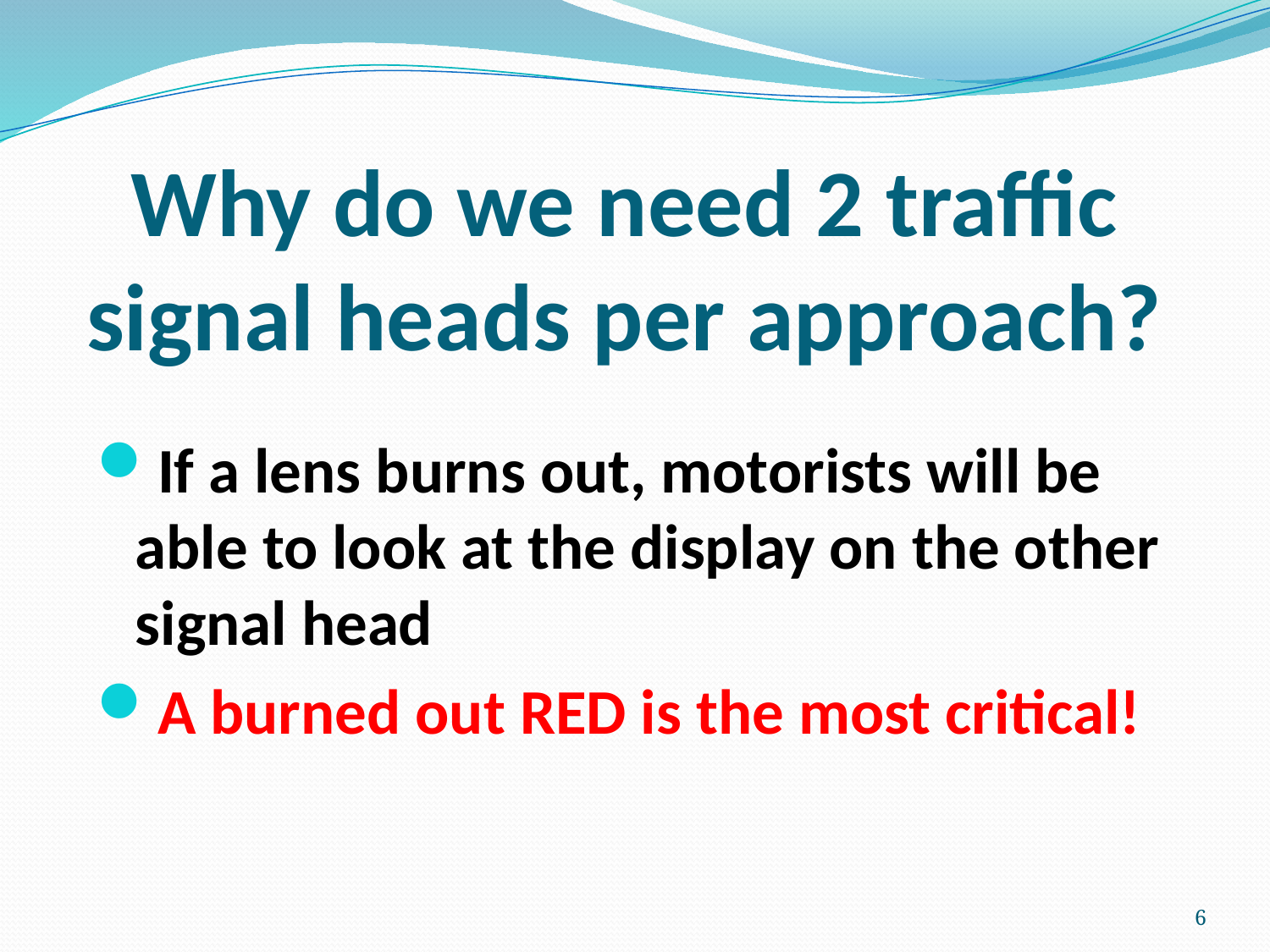

# Why do we need 2 traffic signal heads per approach?
If a lens burns out, motorists will be able to look at the display on the other signal head
A burned out RED is the most critical!

6